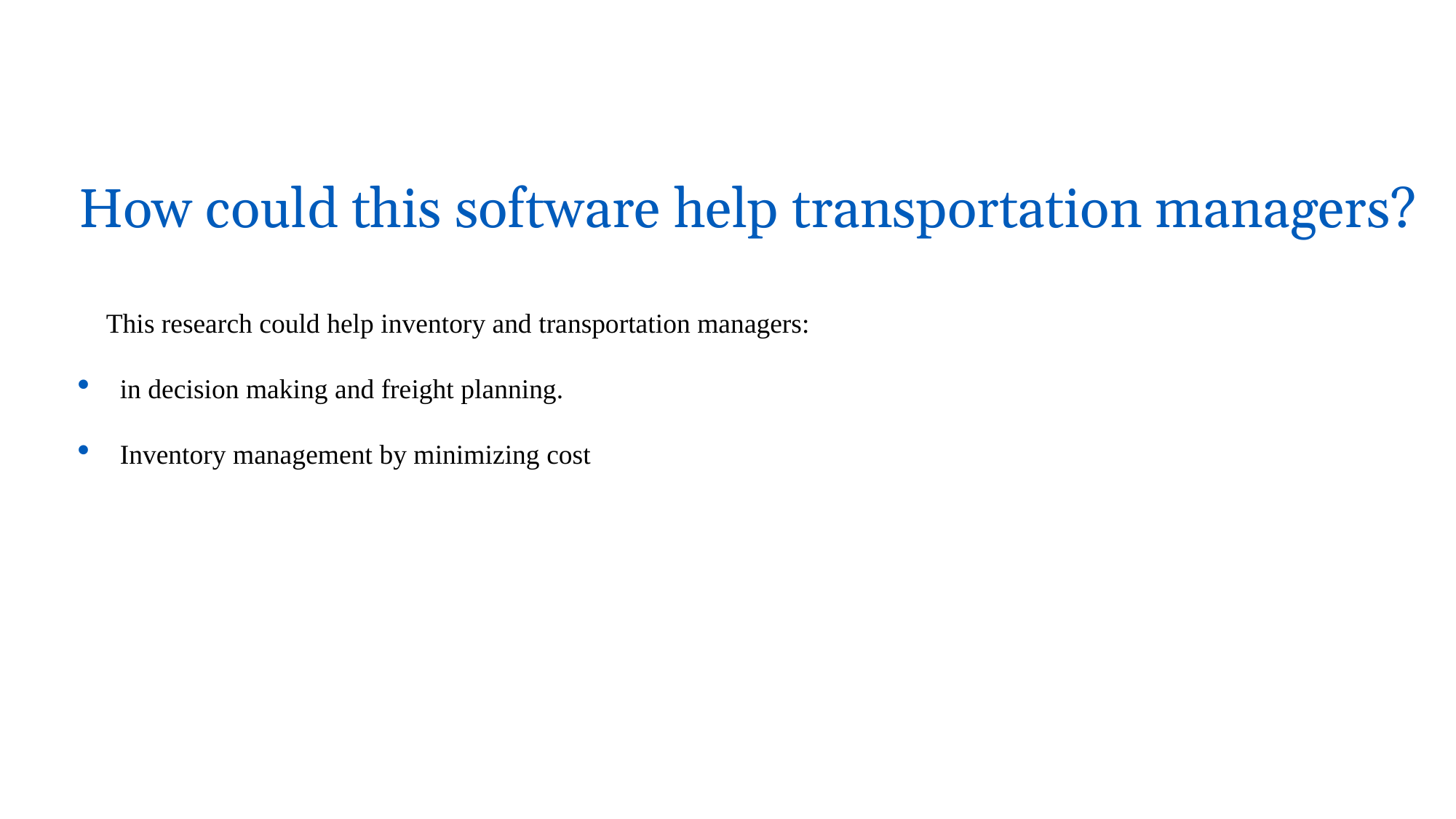

# How could this software help transportation managers?
This research could help inventory and transportation managers:
in decision making and freight planning.
Inventory management by minimizing cost